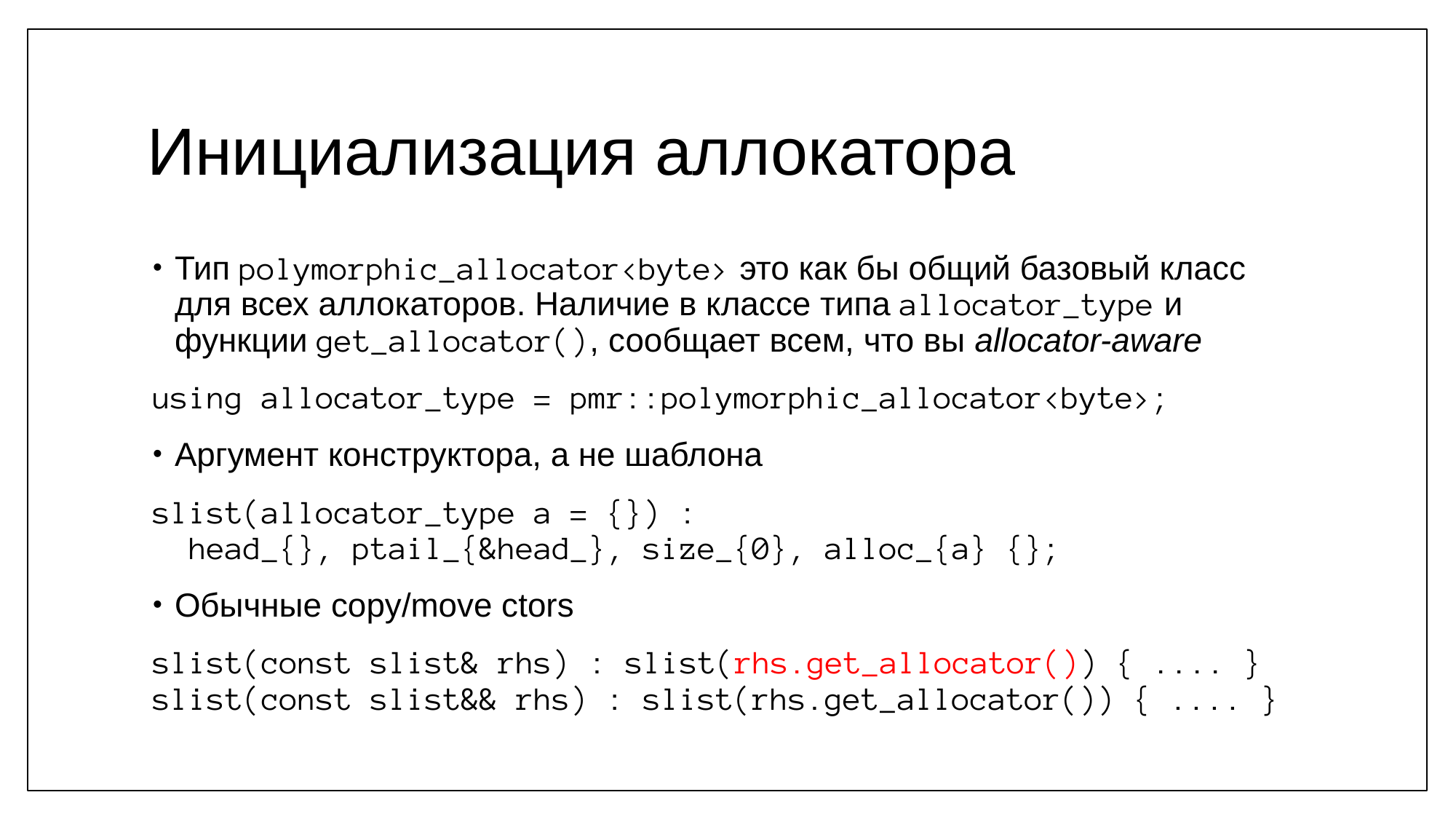

# Инициализация аллокатора
Тип polymorphic_allocator<byte> это как бы общий базовый класс для всех аллокаторов. Наличие в классе типа allocator_type и функции get_allocator(), сообщает всем, что вы allocator-aware
using allocator_type = pmr::polymorphic_allocator<byte>;
Аргумент конструктора, а не шаблона
slist(allocator_type a = {}) :
  head_{}, ptail_{&head_}, size_{0}, alloc_{a} {};
Обычные copy/move ctors
slist(const slist& rhs) : slist(rhs.get_allocator()) { .... }
slist(const slist&& rhs) : slist(rhs.get_allocator()) { .... }